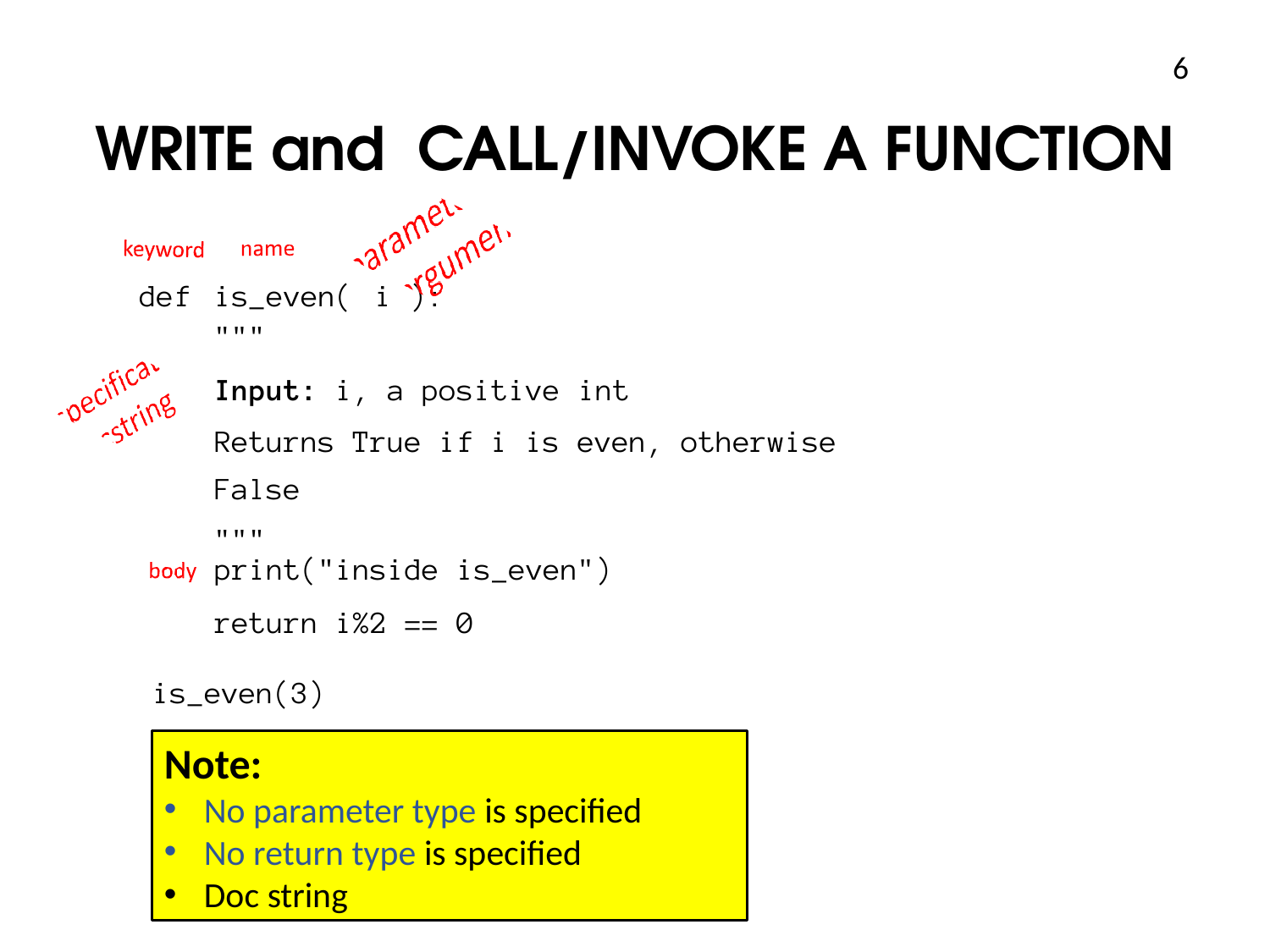

6
# WRITE and  CALL/INVOKE A FUNCTION

def
i ):
is_even(
"""
Input: i, a positive int
Returns True if i is even, otherwise False
"""

print("inside is_even")
return i%2 == 0

is_even(3)
Note:
No parameter type is specified
No return type is specified
Doc string